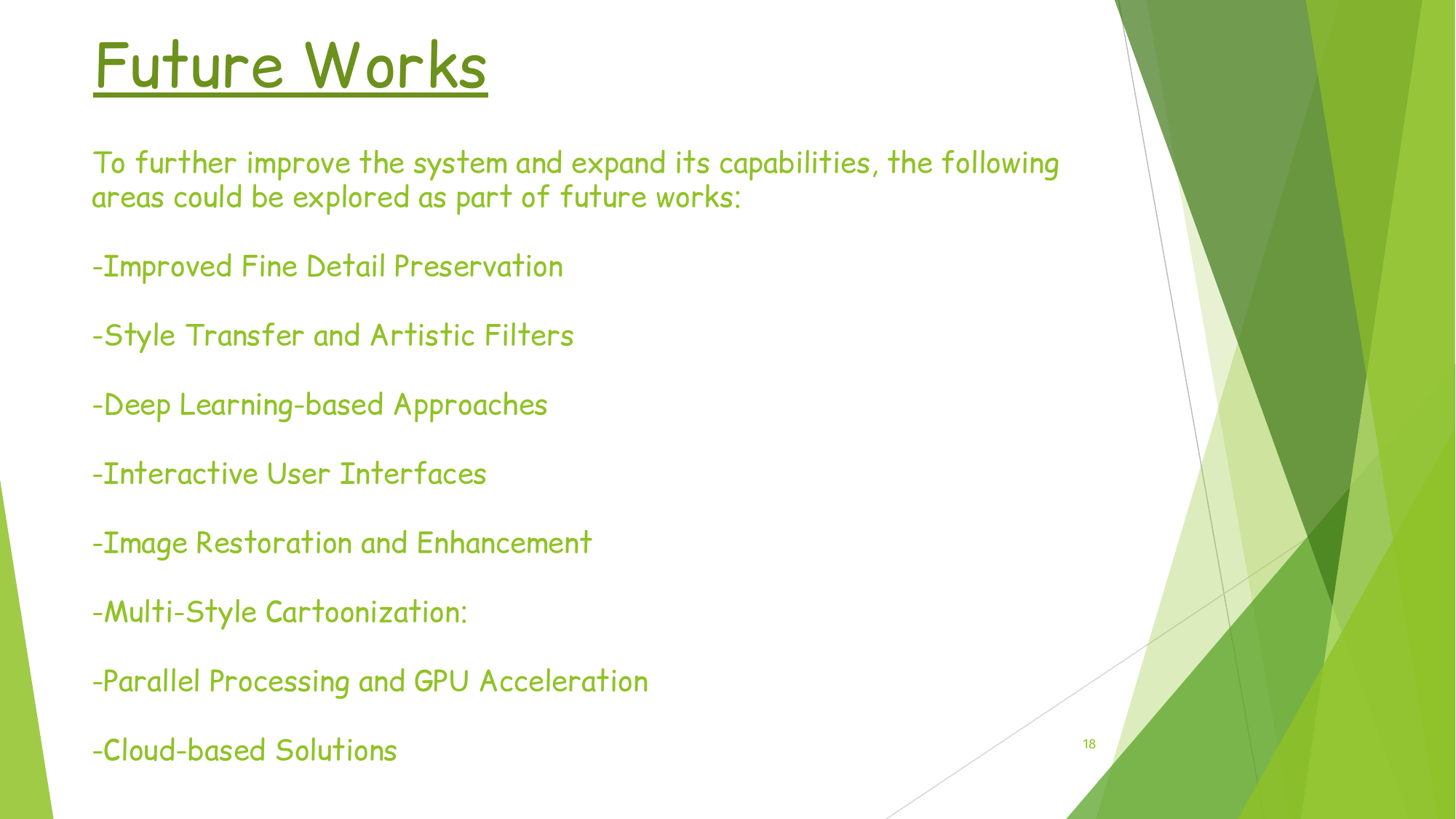

Future Works
To further improve the system and expand its capabilities, the following areas could be explored as part of future works:

-Improved Fine Detail Preservation

-Style Transfer and Artistic Filters

-Deep Learning-based Approaches

-Interactive User Interfaces

-Image Restoration and Enhancement

-Multi-Style Cartoonization:

-Parallel Processing and GPU Acceleration

-Cloud-based Solutions

18